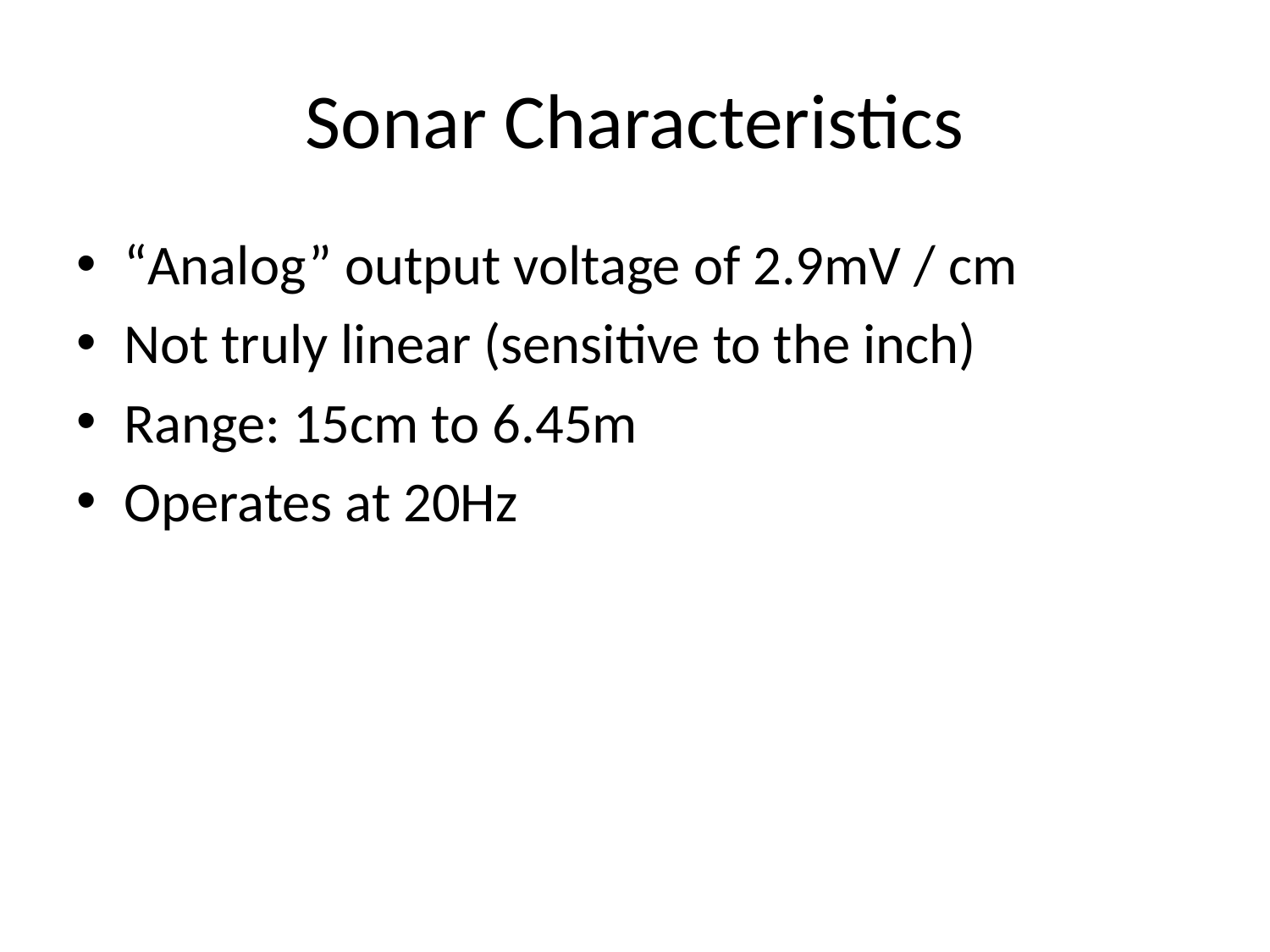

# Sonar Characteristics
“Analog” output voltage of 2.9mV / cm
Not truly linear (sensitive to the inch)
Range: 15cm to 6.45m
Operates at 20Hz